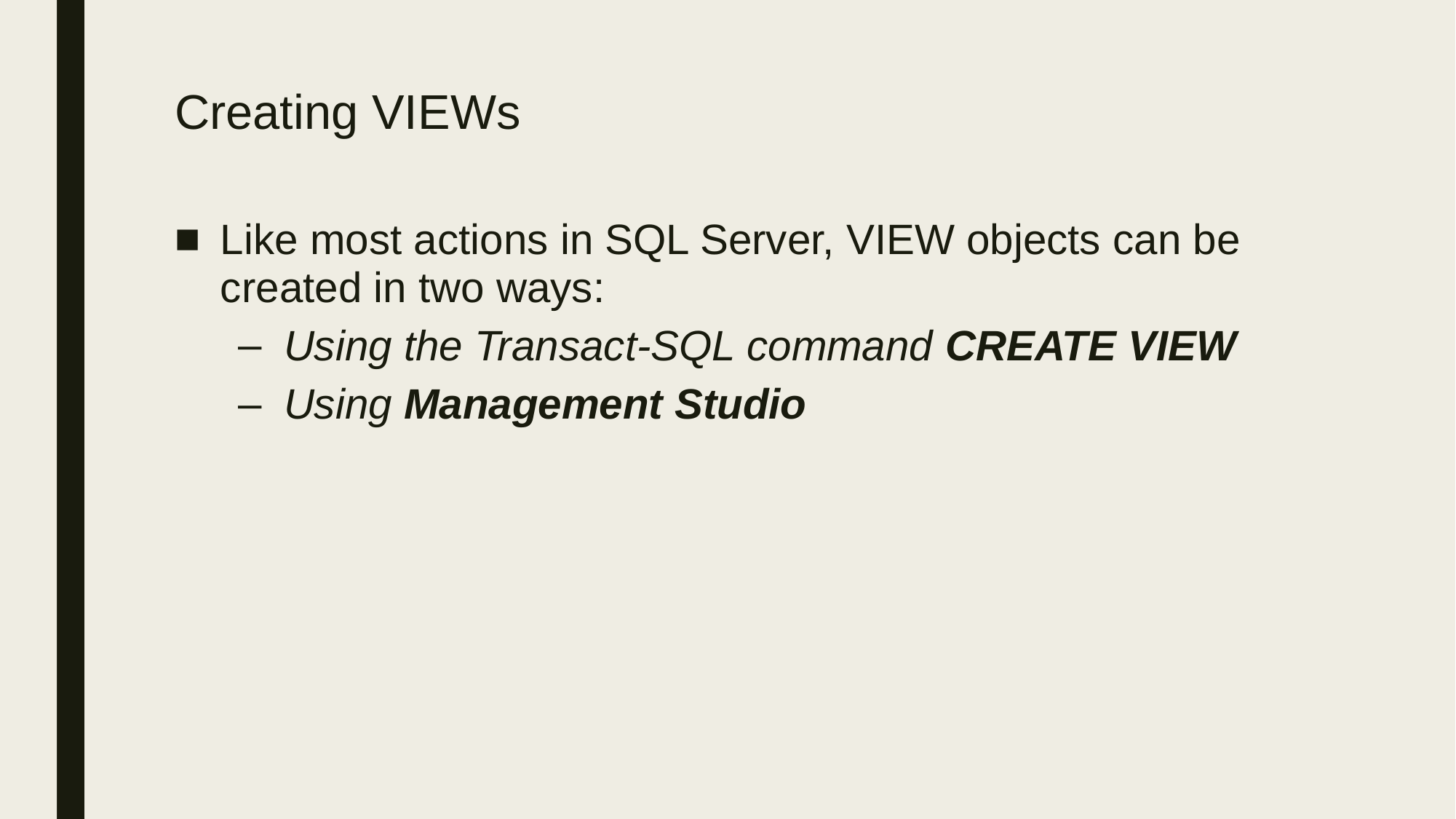

# Creating VIEWs
Like most actions in SQL Server, VIEW objects can be created in two ways:
Using the Transact-SQL command CREATE VIEW
Using Management Studio